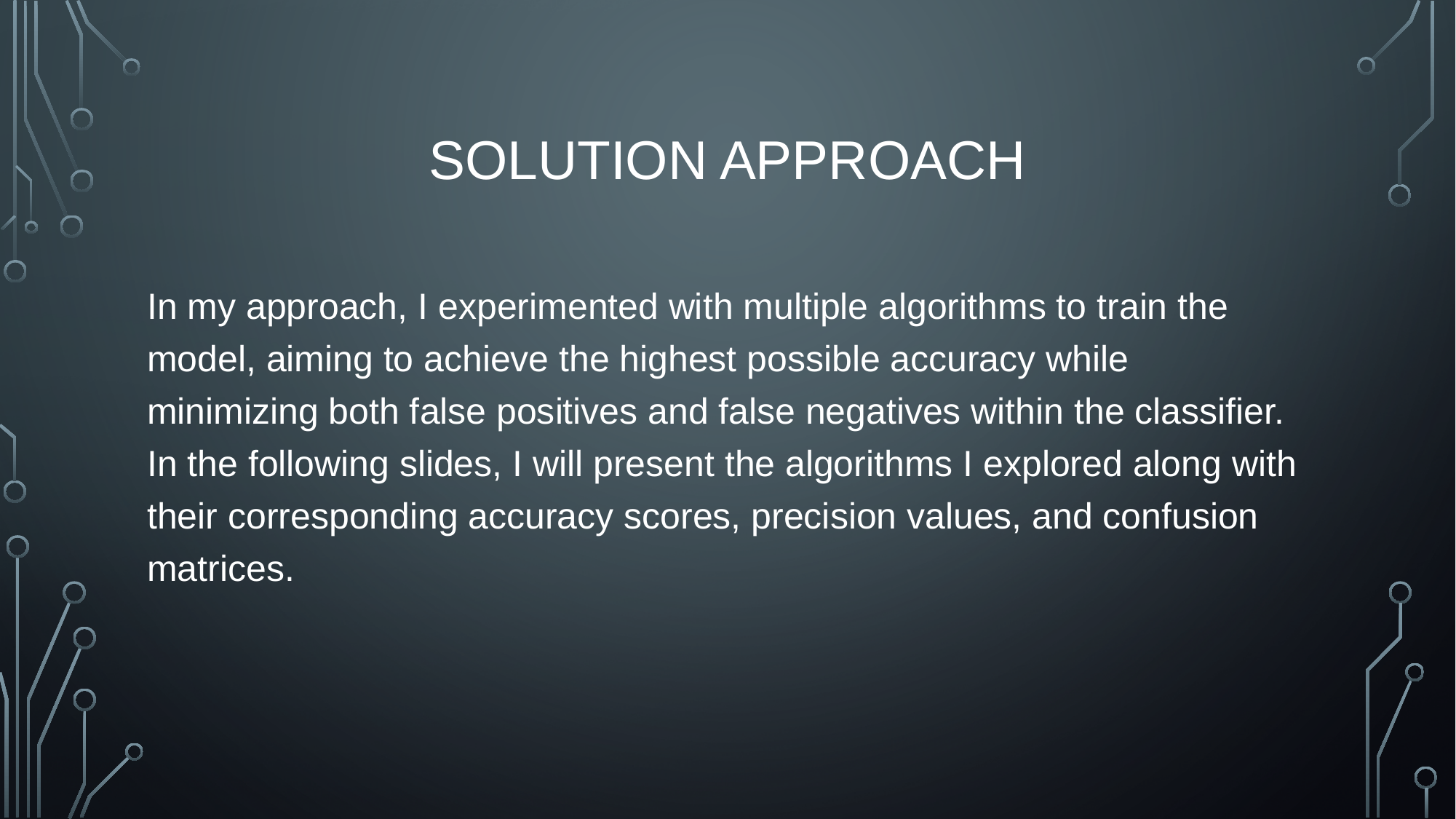

# solution approach
In my approach, I experimented with multiple algorithms to train the model, aiming to achieve the highest possible accuracy while minimizing both false positives and false negatives within the classifier. In the following slides, I will present the algorithms I explored along with their corresponding accuracy scores, precision values, and confusion matrices.